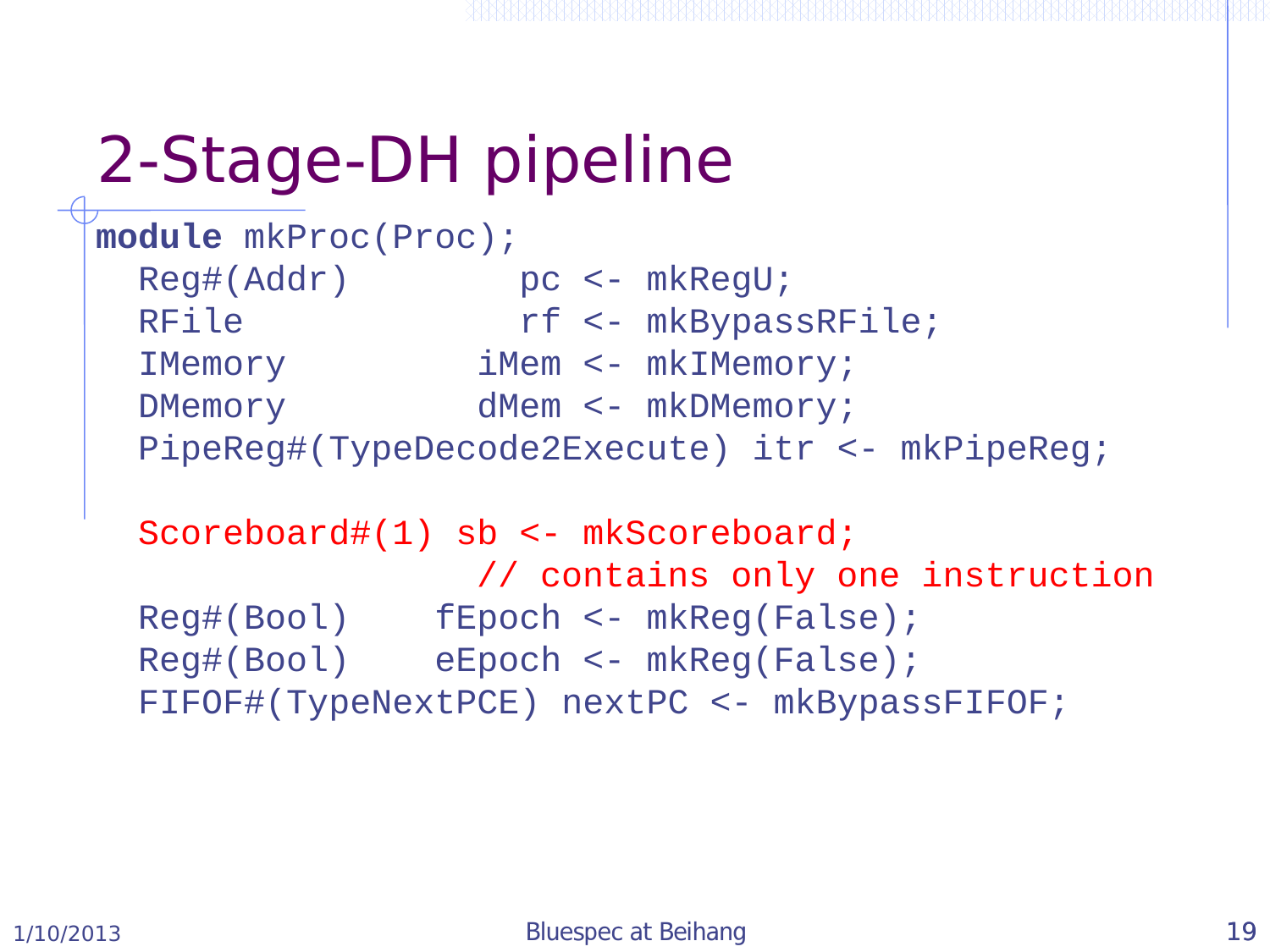

2-Stage-DH pipeline

module mkProc(Proc);
  Reg#(Addr)        pc <- mkRegU;
  RFile             rf <- mkBypassRFile;
  IMemory         iMem <- mkIMemory;
  DMemory         dMem <- mkDMemory;
  PipeReg#(TypeDecode2Execute) itr <- mkPipeReg;

  Scoreboard#(1) sb <- mkScoreboard;
			// contains only one instruction
  Reg#(Bool)    fEpoch <- mkReg(False);
  Reg#(Bool)    eEpoch <- mkReg(False);
  FIFOF#(TypeNextPCE) nextPC <- mkBypassFIFOF;
1/10/2013
Bluespec at Beihang
19
19